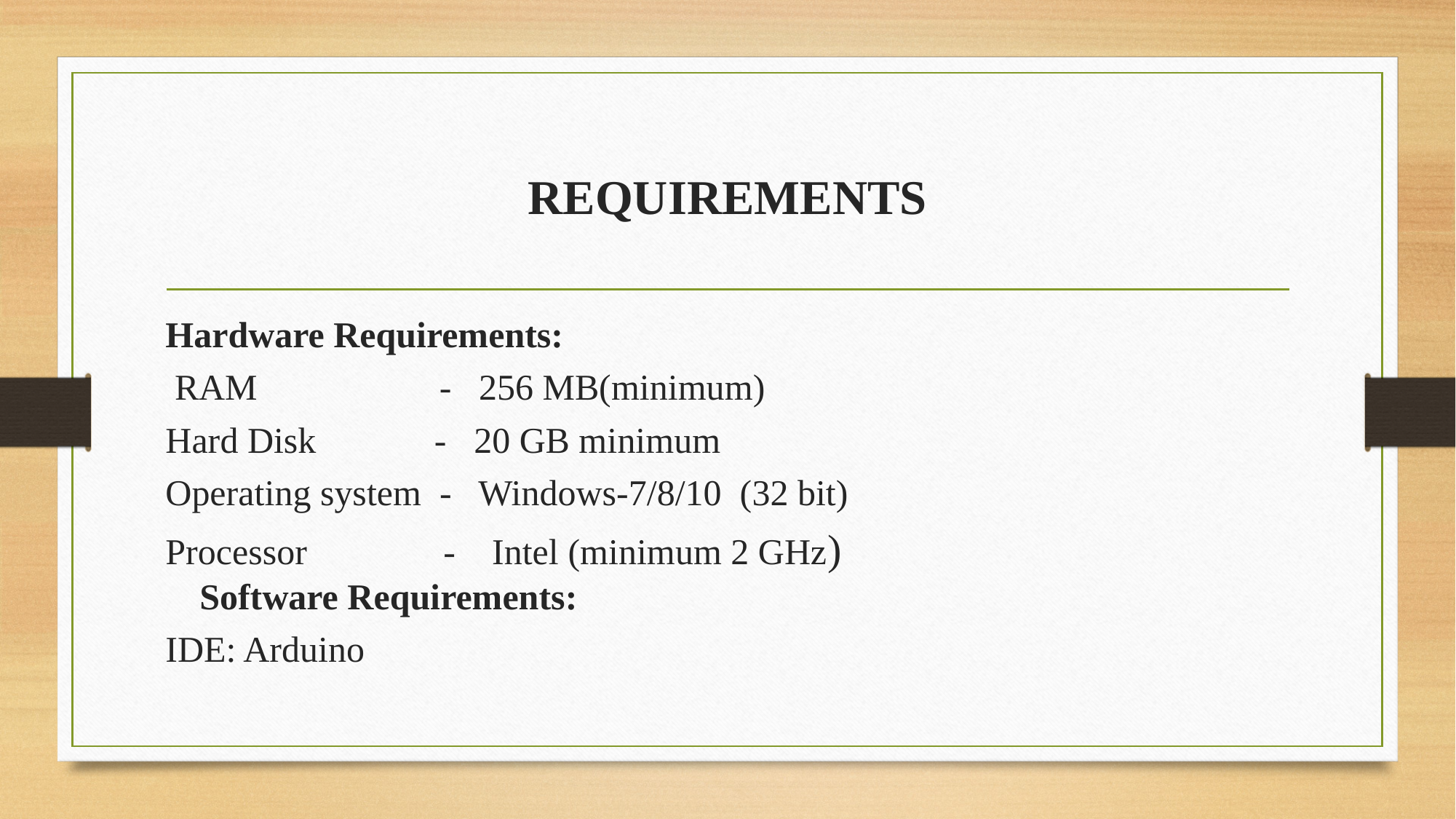

# REQUIREMENTS
Hardware Requirements:
 RAM                    -   256 MB(minimum)
Hard Disk             -   20 GB minimum
Operating system  -   Windows-7/8/10  (32 bit)
Processor               -    Intel (minimum 2 GHz)
Software Requirements:
IDE: Arduino